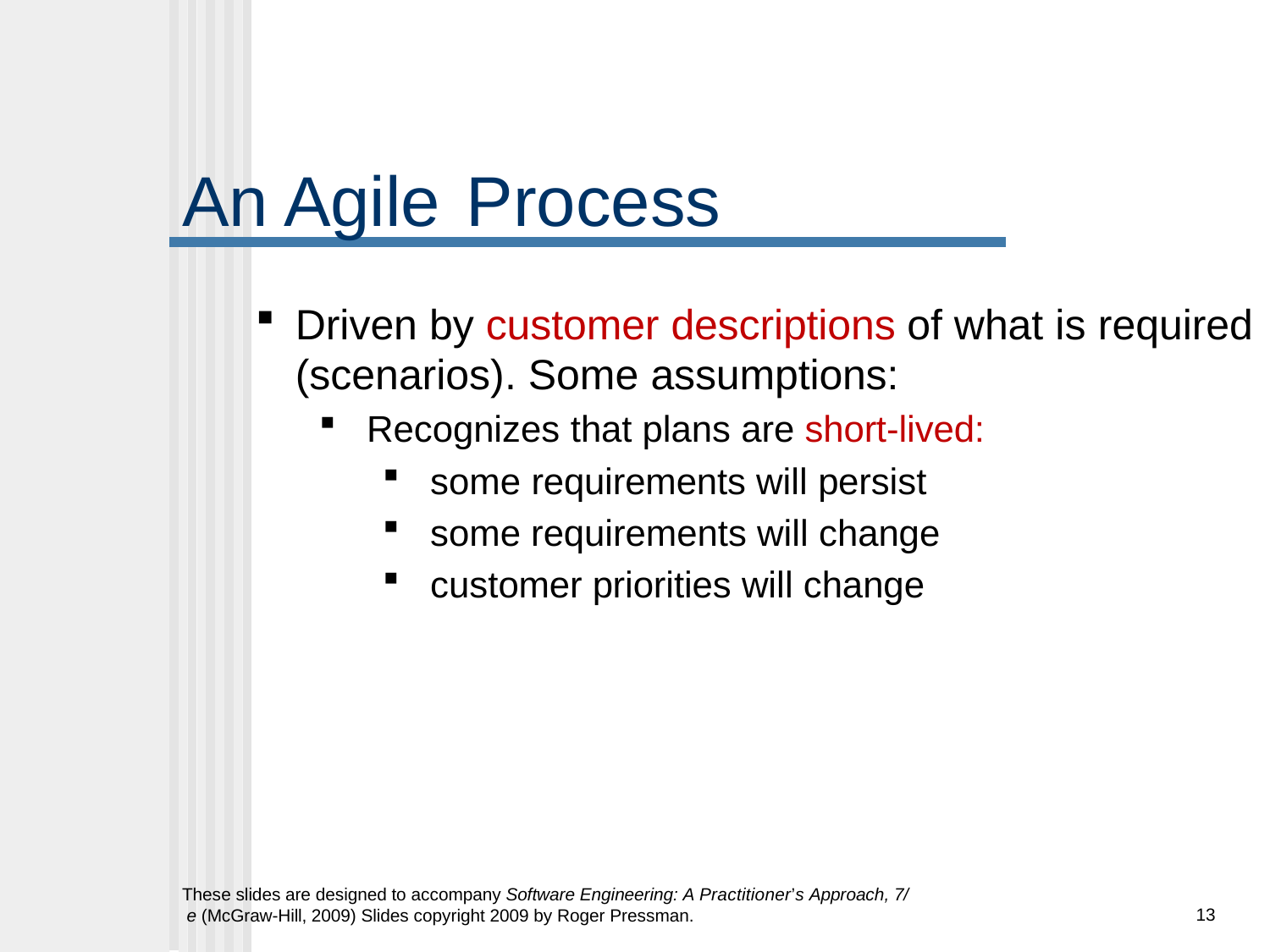

# An Agile	Process
Driven by customer descriptions of what is required (scenarios). Some assumptions:
Recognizes that plans are short-lived:
some requirements will persist
some requirements will change
customer priorities will change
These slides are designed to accompany Software Engineering: A Practitioner’s Approach, 7/  e (McGraw-Hill, 2009) Slides copyright 2009 by Roger Pressman.
13